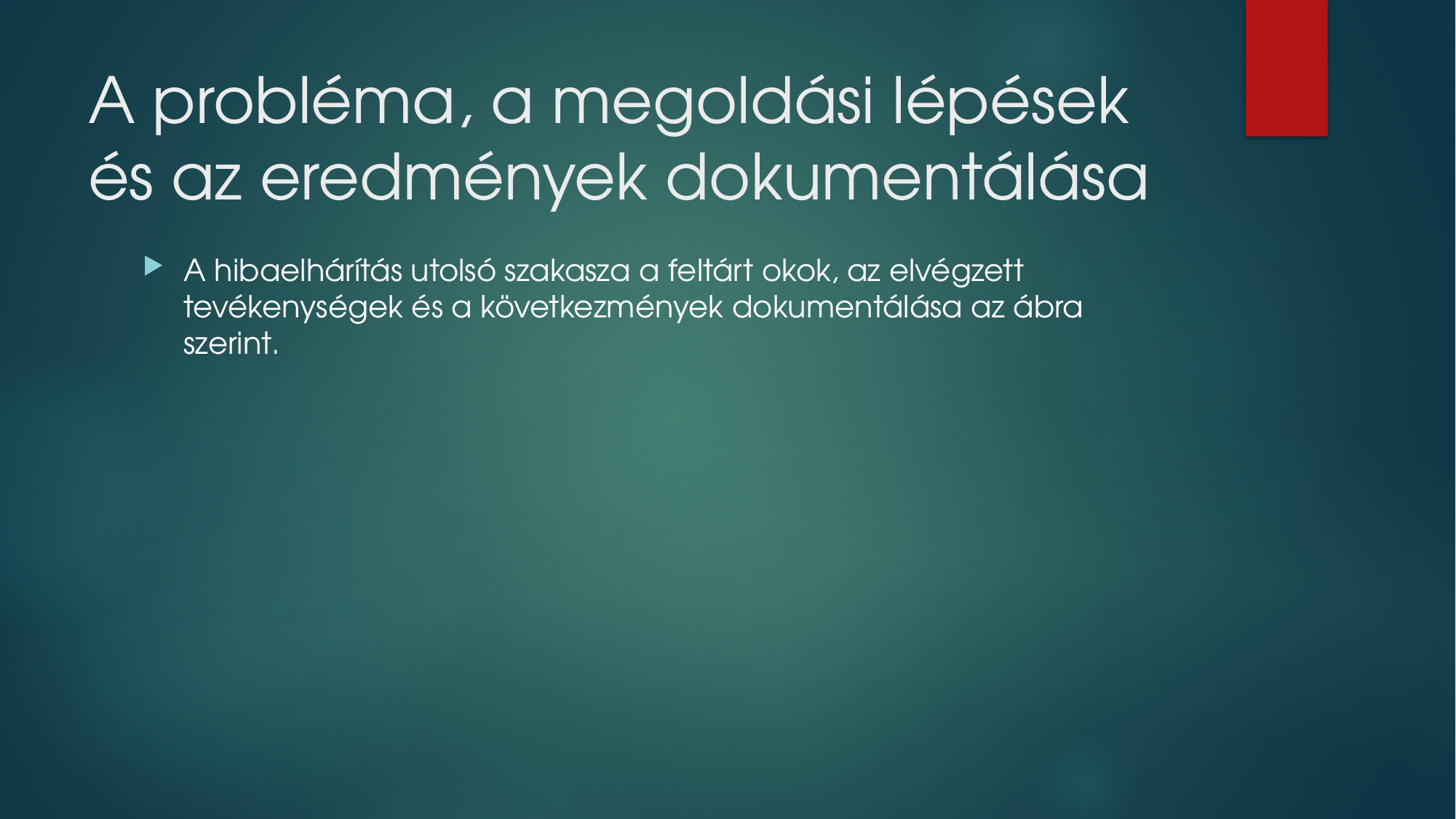

# A probléma, a megoldási lépések és az eredmények dokumentálása
A hibaelhárítás utolsó szakasza a feltárt okok, az elvégzett tevékenységek és a következmények dokumentálása az ábra szerint.